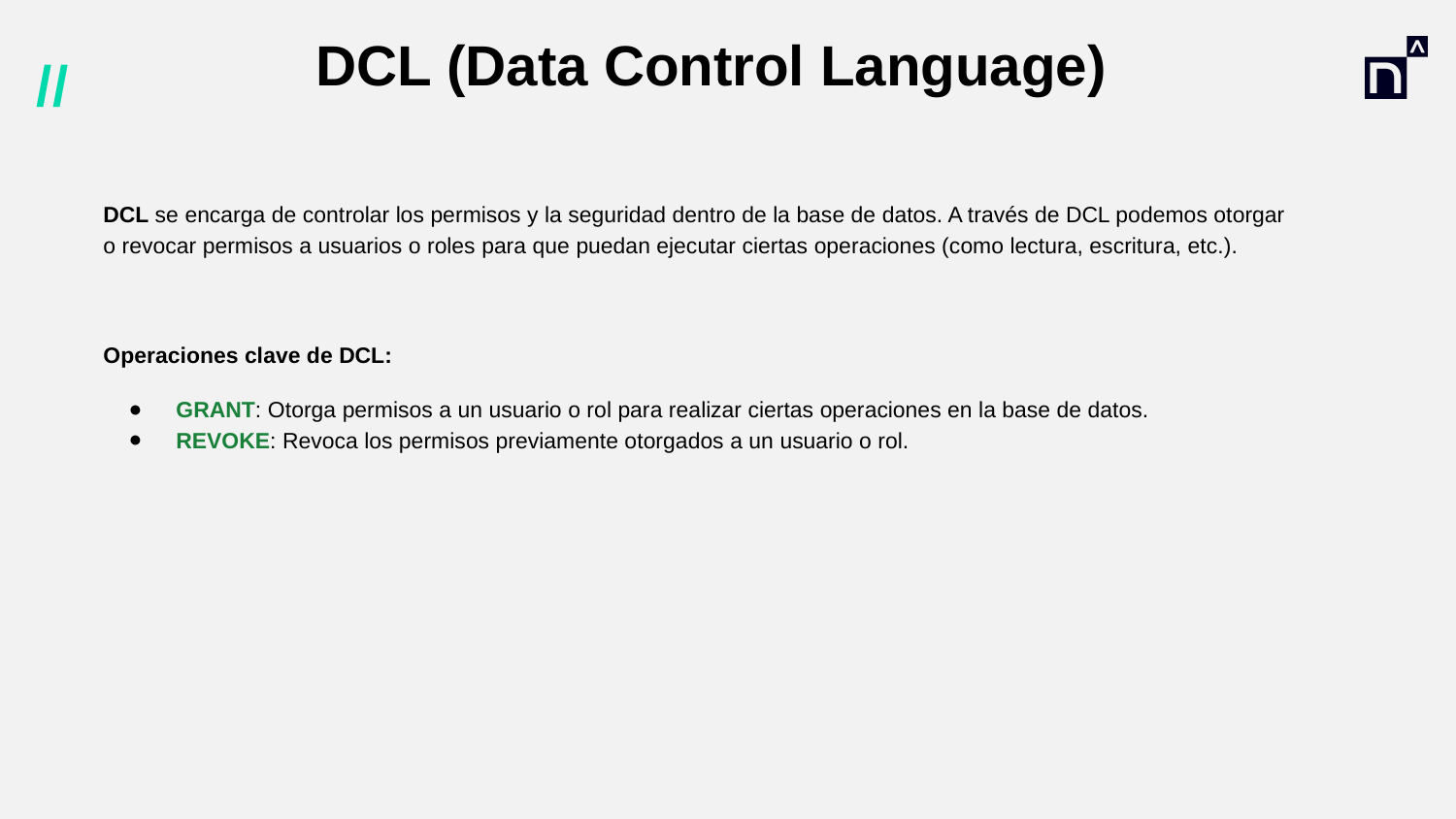

# DCL (Data Control Language)

DCL se encarga de controlar los permisos y la seguridad dentro de la base de datos. A través de DCL podemos otorgar o revocar permisos a usuarios o roles para que puedan ejecutar ciertas operaciones (como lectura, escritura, etc.).

Operaciones clave de DCL:
GRANT: Otorga permisos a un usuario o rol para realizar ciertas operaciones en la base de datos.
REVOKE: Revoca los permisos previamente otorgados a un usuario o rol.